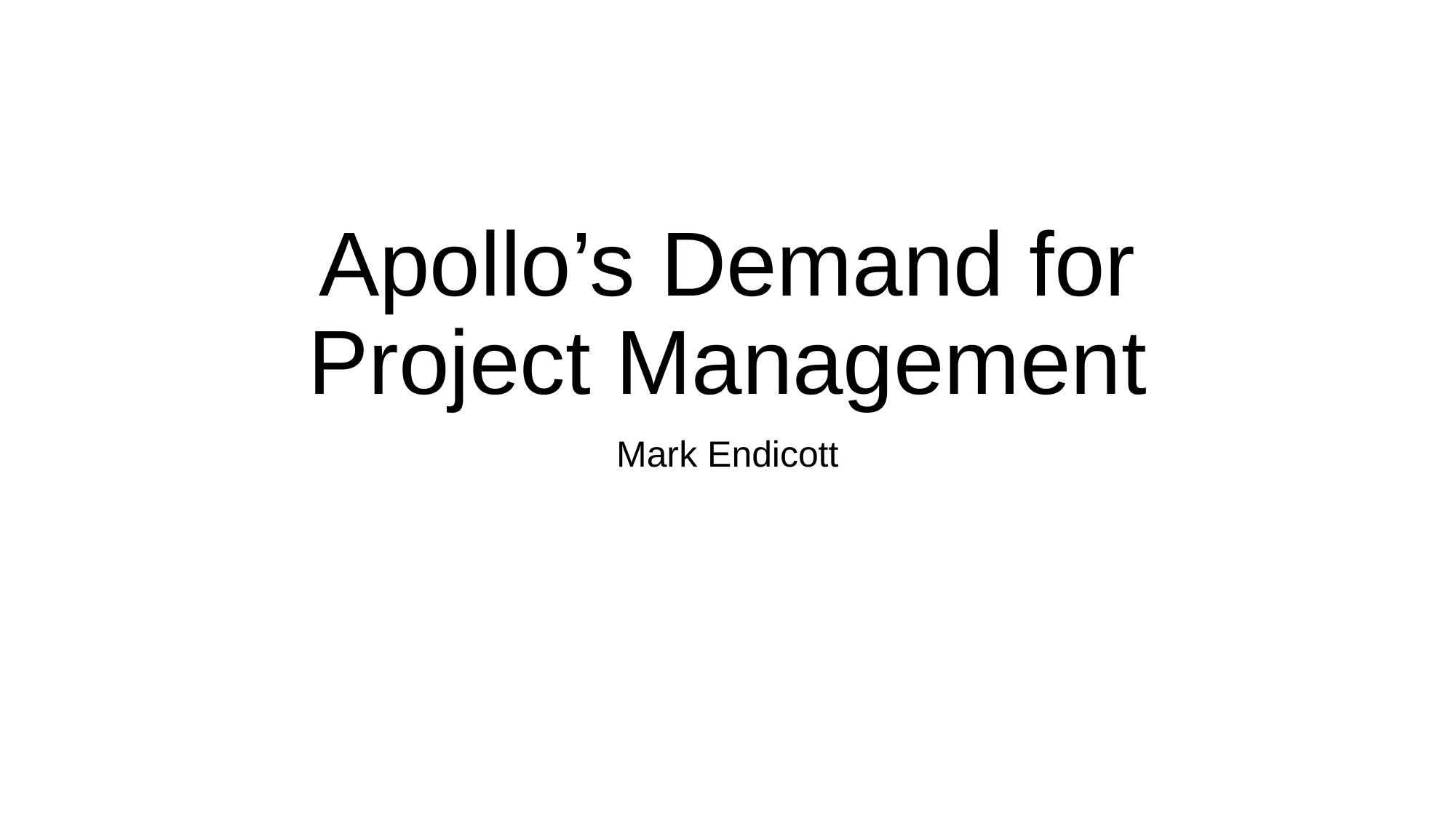

# Apollo’s Demand for Project Management
Mark Endicott